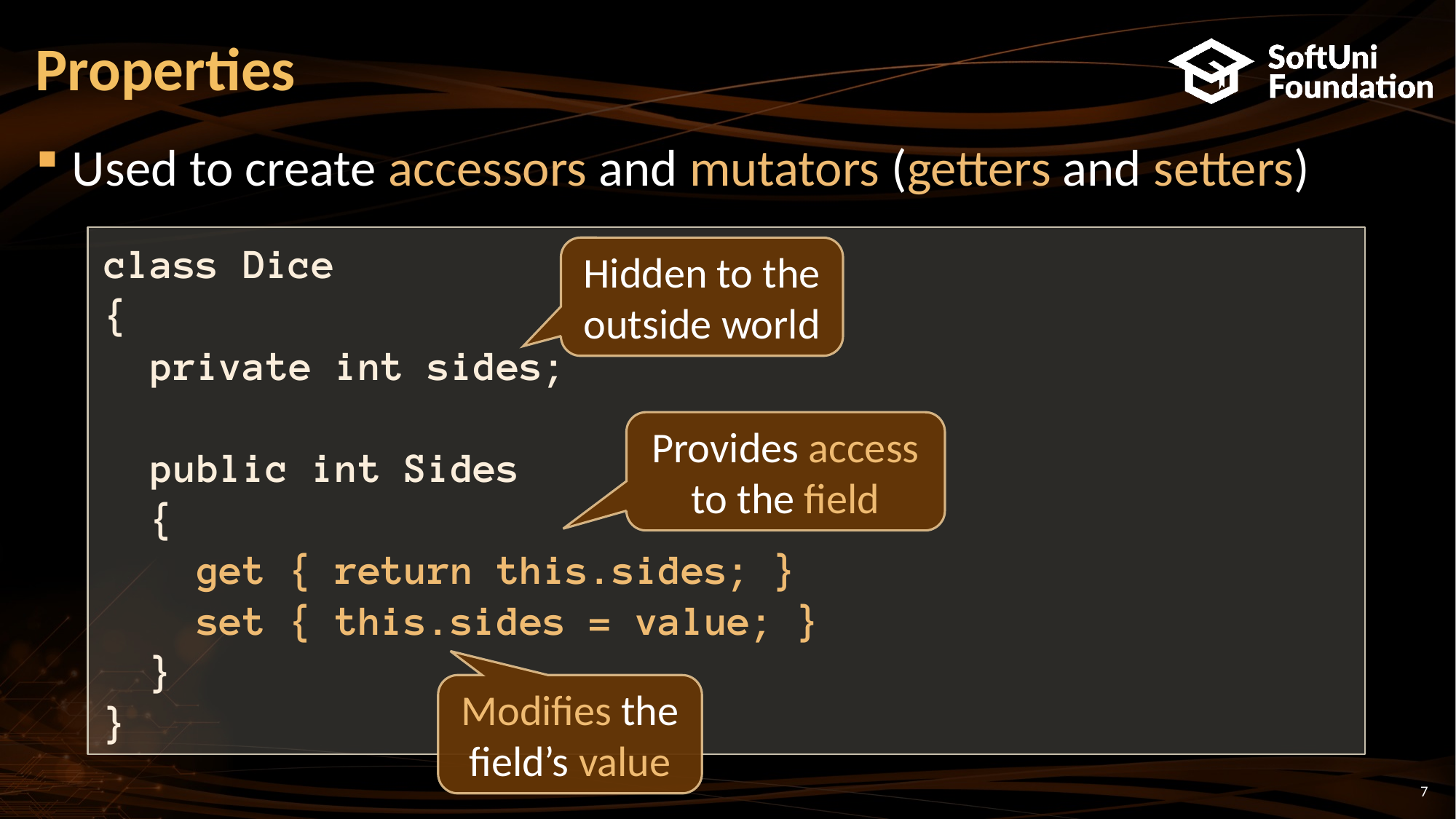

# Properties
Used to create accessors and mutators (getters and setters)
class Dice
{
  private int sides;

  public int Sides
  {
    get { return this.sides; }
    set { this.sides = value; }
  }
}
Hidden to the outside world
Provides access to the field
Modifies the field’s value
7